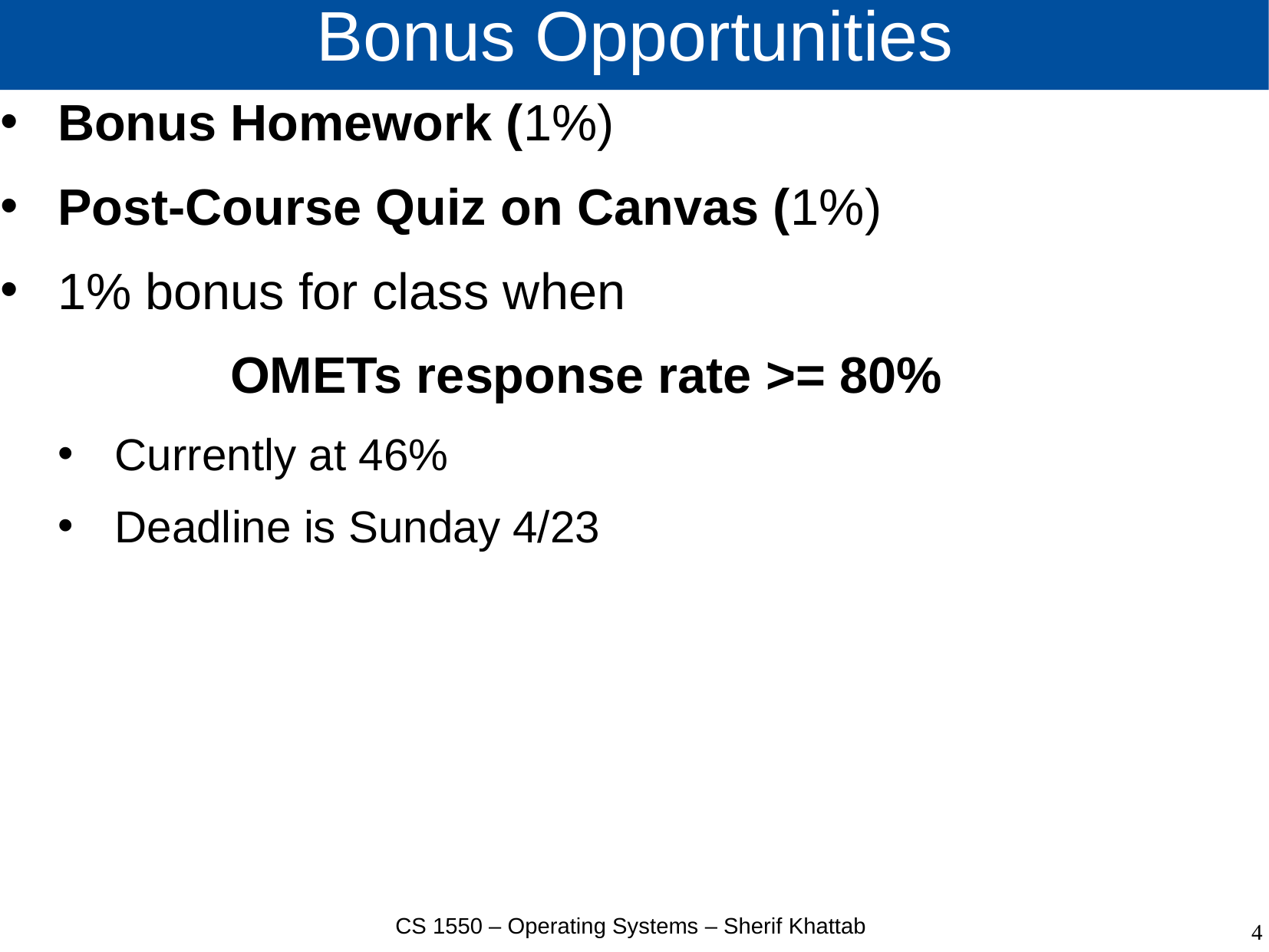

# Bonus Opportunities
Bonus Homework (1%)
Post-Course Quiz on Canvas (1%)
1% bonus for class when
		OMETs response rate >= 80%
Currently at 46%
Deadline is Sunday 4/23

CS 1550 – Operating Systems – Sherif Khattab
4